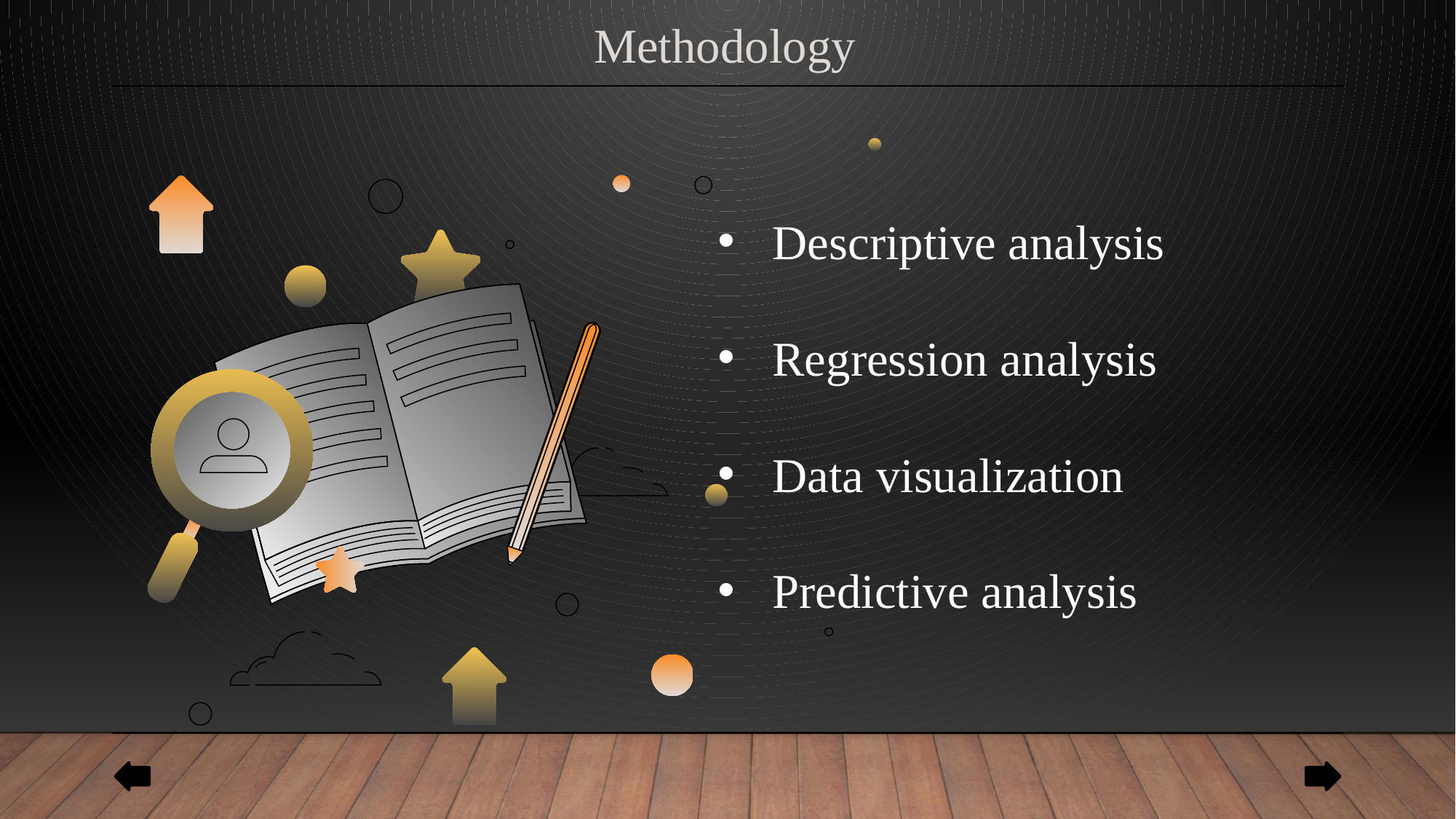

Methodology

Descriptive analysis

Regression analysis

Data visualization

Predictive analysis